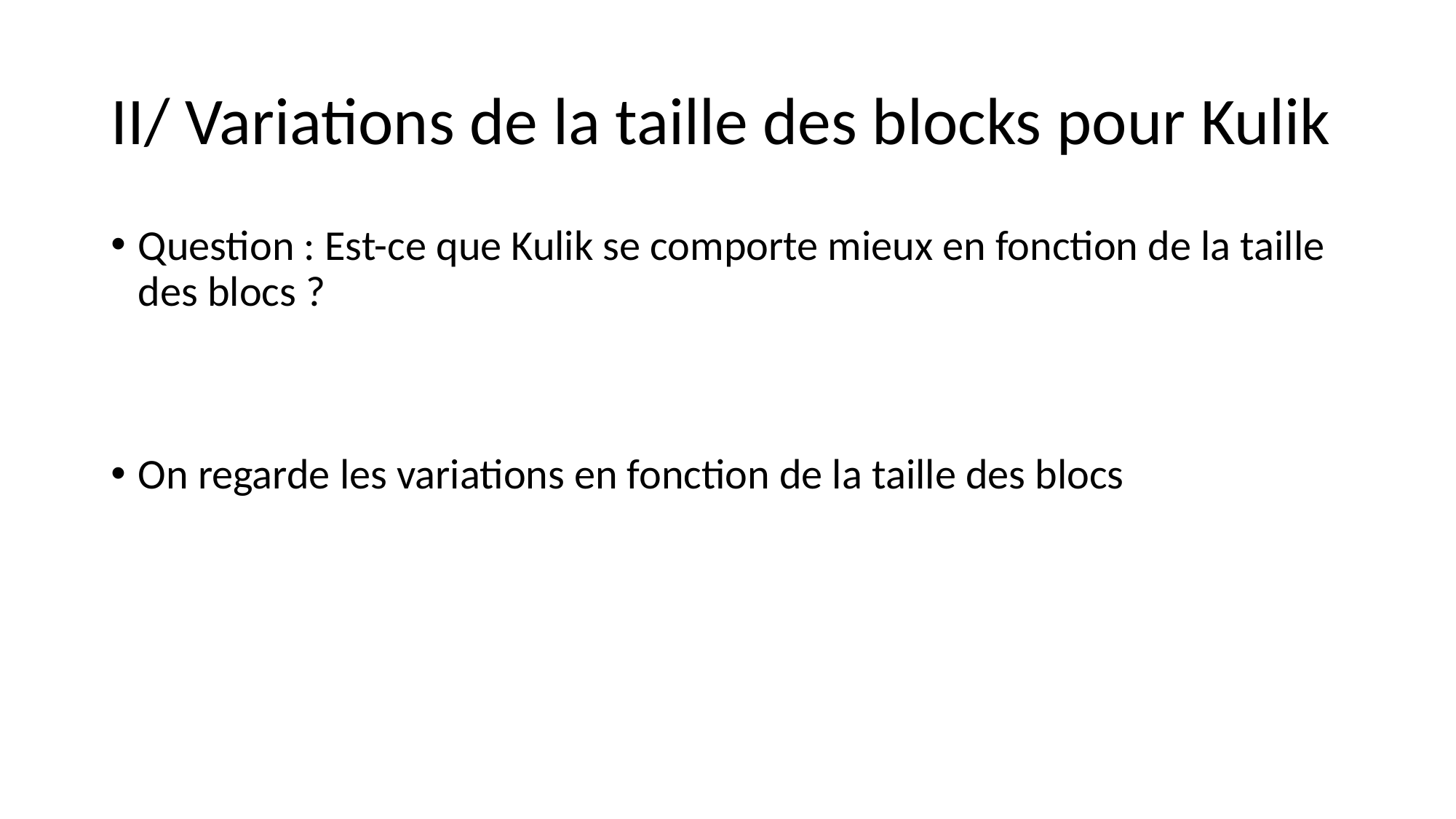

# II/ Variations de la taille des blocks pour Kulik
Question : Est-ce que Kulik se comporte mieux en fonction de la taille des blocs ?

On regarde les variations en fonction de la taille des blocs